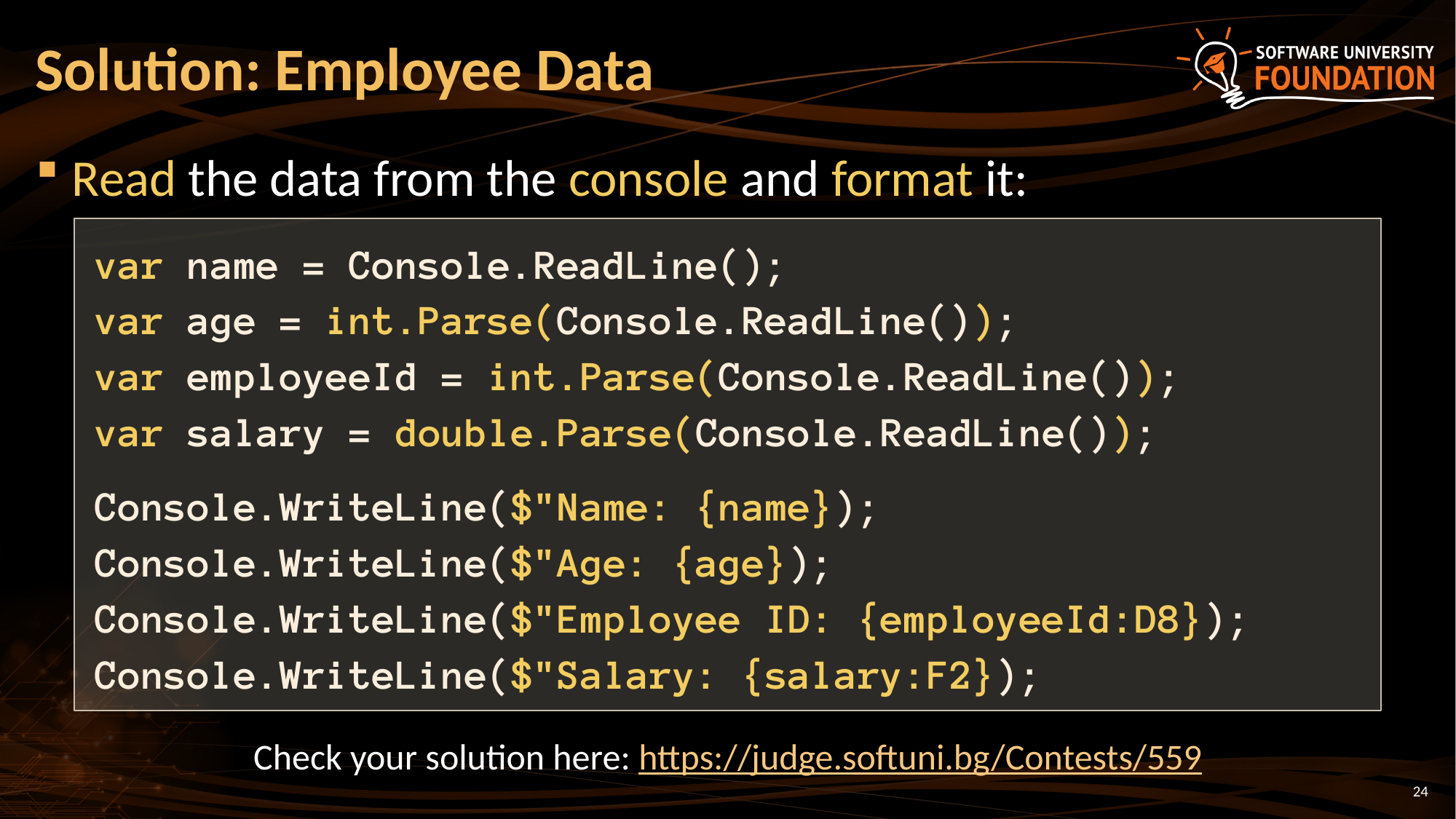

# Solution: Employee Data
Read the data from the console and format it:
var name = Console.ReadLine();
var age = int.Parse(Console.ReadLine());
var employeeId = int.Parse(Console.ReadLine());
var salary = double.Parse(Console.ReadLine());
Console.WriteLine($"Name: {name});
Console.WriteLine($"Age: {age});
Console.WriteLine($"Employee ID: {employeeId:D8});
Console.WriteLine($"Salary: {salary:F2});
Check your solution here: https://judge.softuni.bg/Contests/559
24